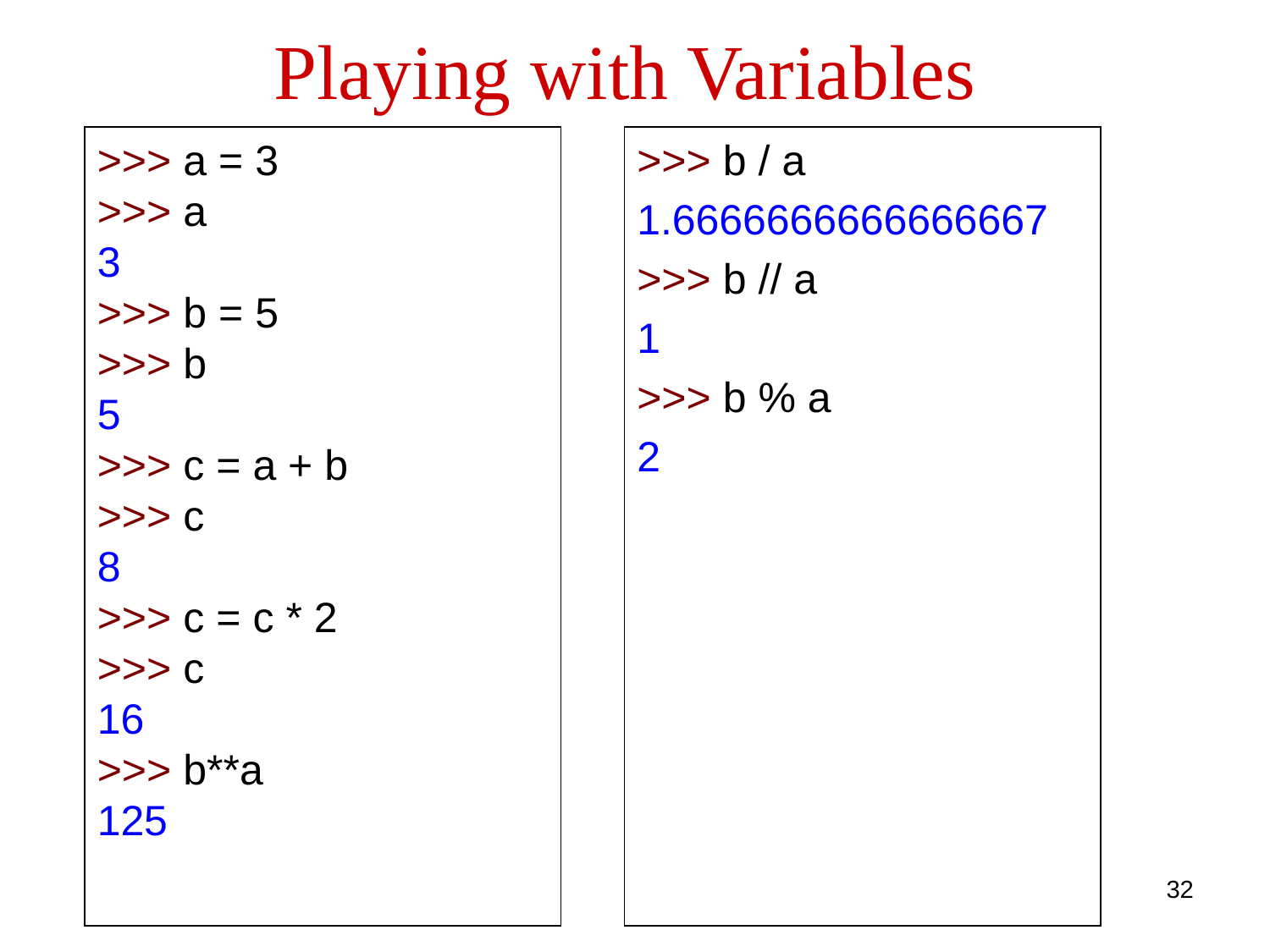

Playing with Variables
>>> a = 3
>>> a
3
>>> b = 5
>>> b
5
>>> c = a + b
>>> c
8
>>> c = c * 2
>>> c
16
>>> b**a
125
>>> b / a
1.6666666666666667
>>> b // a
1
>>> b % a
2
32